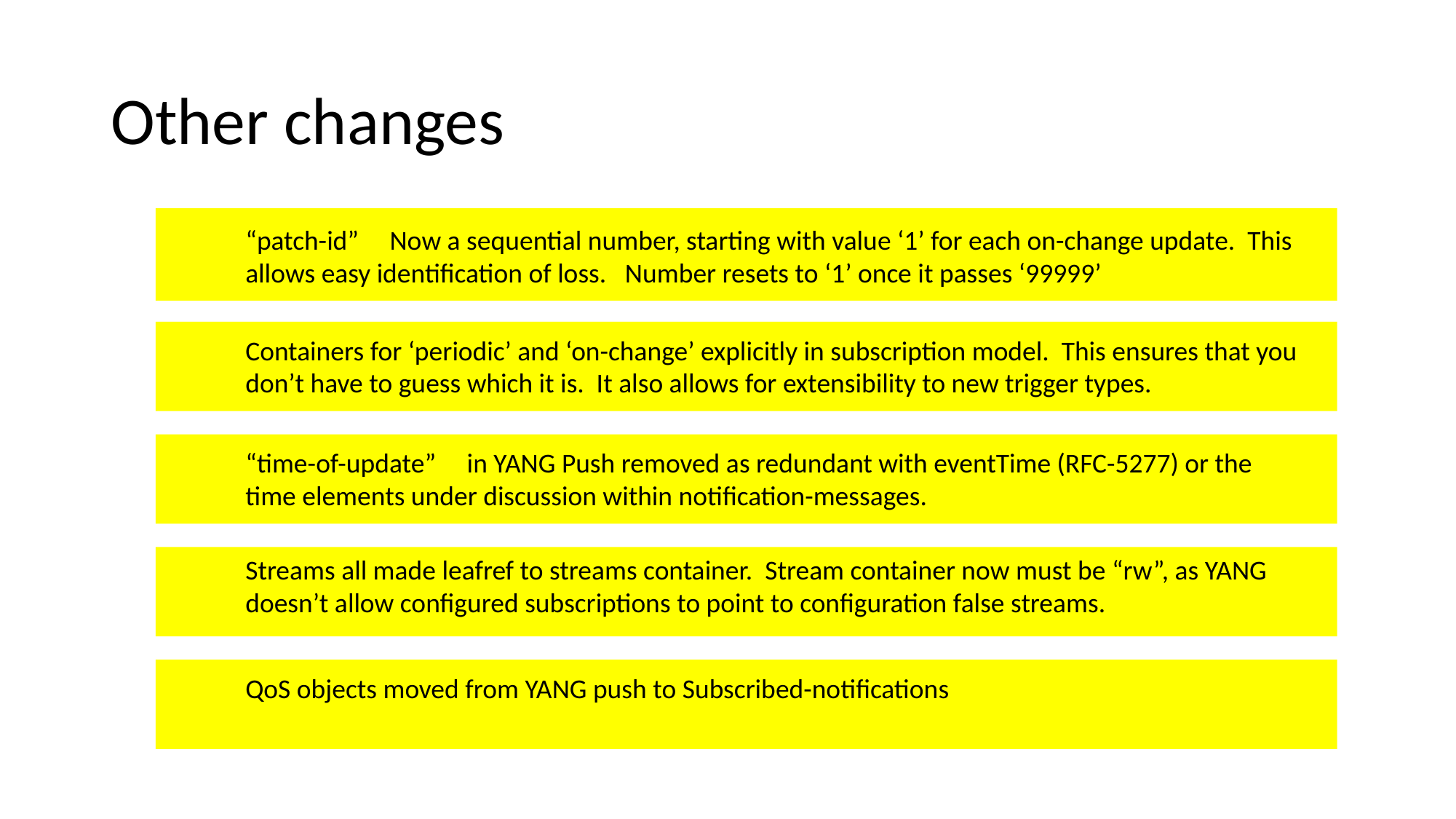

# Other changes

“patch-id”     Now a sequential number, starting with value ‘1’ for each on-change update.  This allows easy identification of loss.   Number resets to ‘1’ once it passes ‘99999’

Containers for ‘periodic’ and ‘on-change’ explicitly in subscription model.  This ensures that you don’t have to guess which it is.  It also allows for extensibility to new trigger types.

“time-of-update”     in YANG Push removed as redundant with eventTime (RFC-5277) or the time elements under discussion within notification-messages.

Streams all made leafref to streams container.  Stream container now must be “rw”, as YANG doesn’t allow configured subscriptions to point to configuration false streams.

QoS objects moved from YANG push to Subscribed-notifications